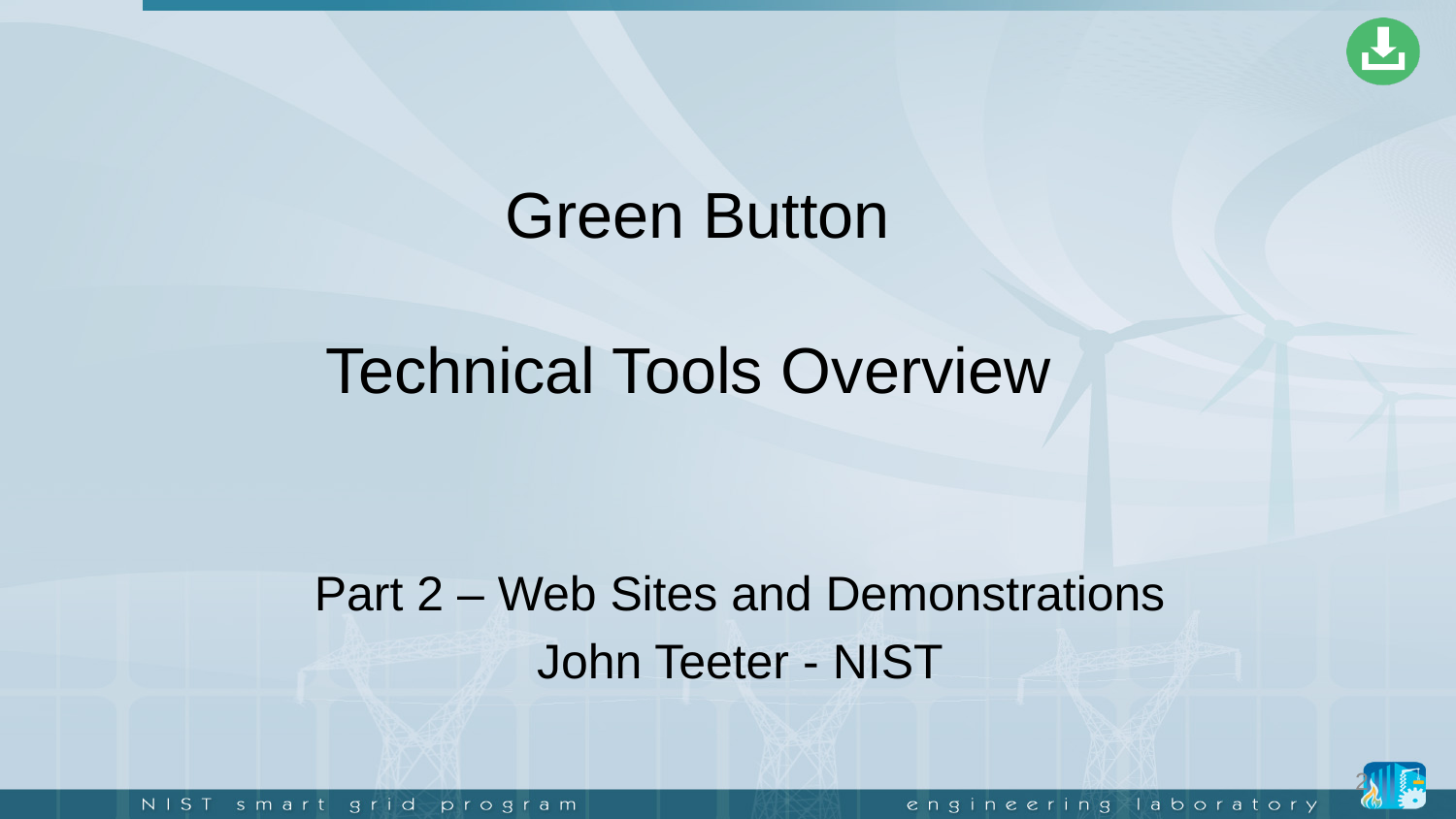

Green Button

Technical Tools Overview
Part 2 – Web Sites and Demonstrations
John Teeter - NIST
2